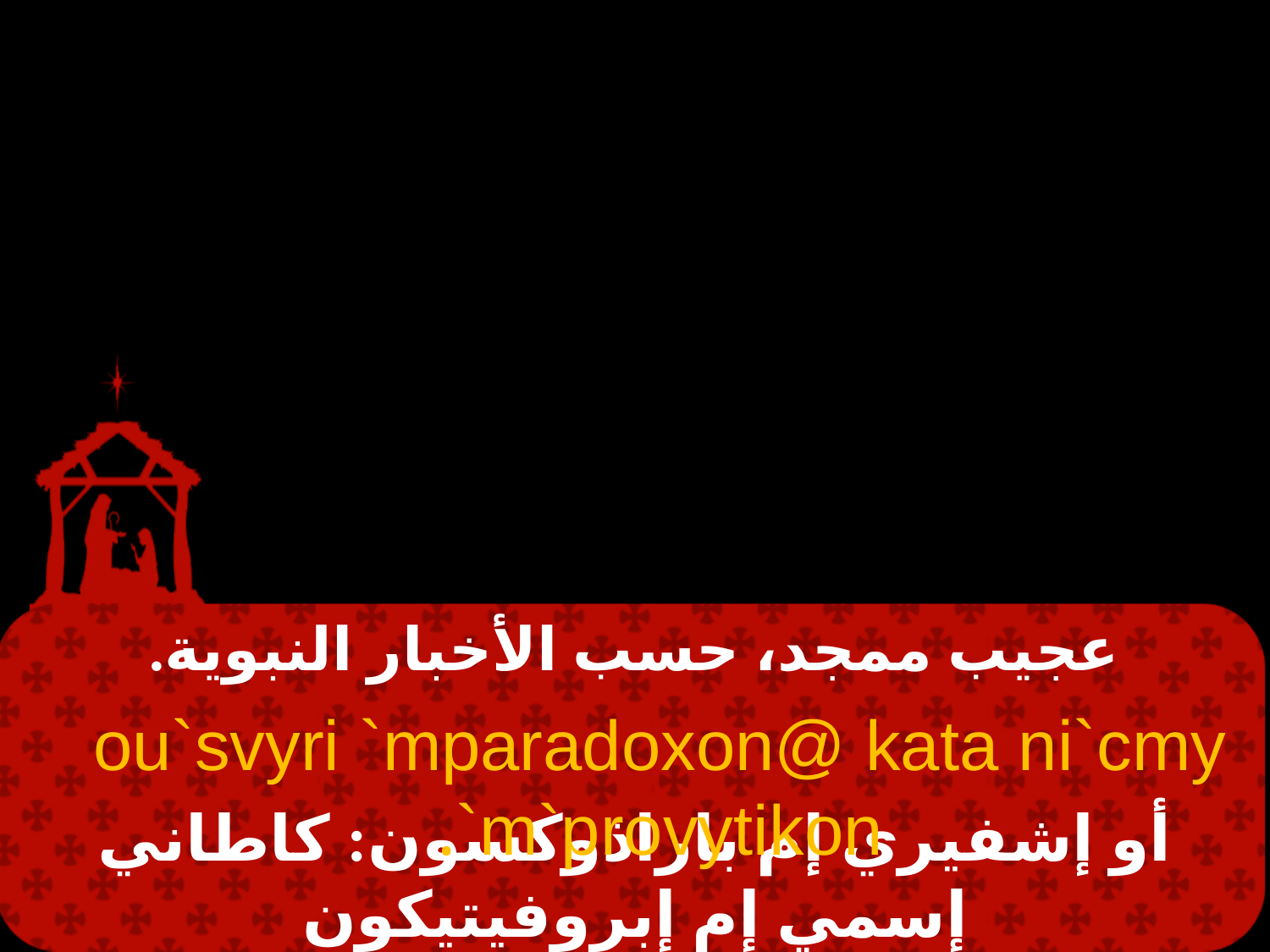

# عجيب ممجد، حسب الأخبار النبوية.
ou`svyri `mparadoxon@ kata ni`cmy `m`provytikon.
أو إشفيري إم باراذوكسون: كاطاني إسمي إم إبروفيتيكون